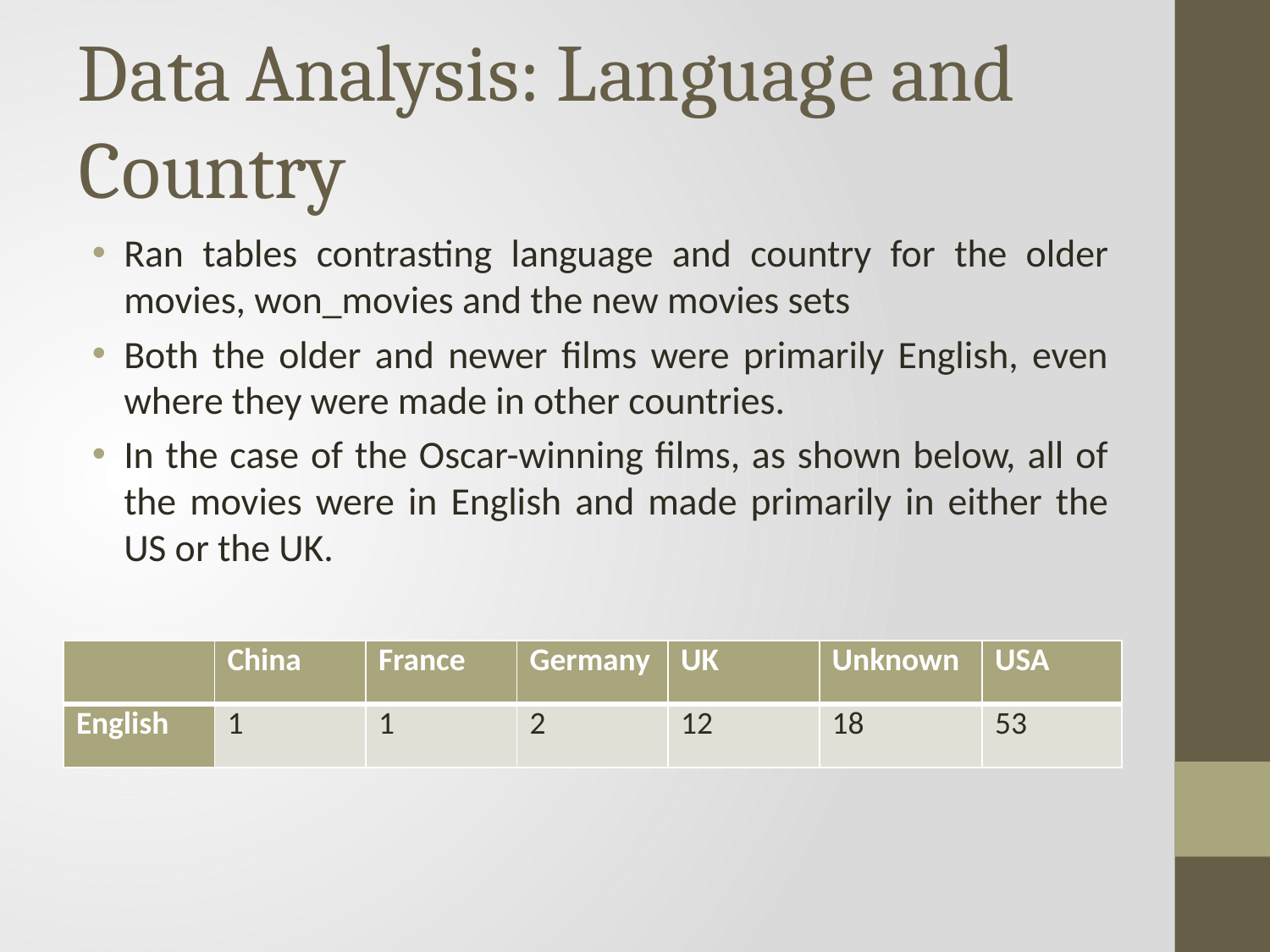

# Data Analysis: Language and Country
Ran tables contrasting language and country for the older movies, won_movies and the new movies sets
Both the older and newer films were primarily English, even where they were made in other countries.
In the case of the Oscar-winning films, as shown below, all of the movies were in English and made primarily in either the US or the UK.

|  | China | France | Germany | UK | Unknown | USA |
| --- | --- | --- | --- | --- | --- | --- |
| English | 1 | 1 | 2 | 12 | 18 | 53 |